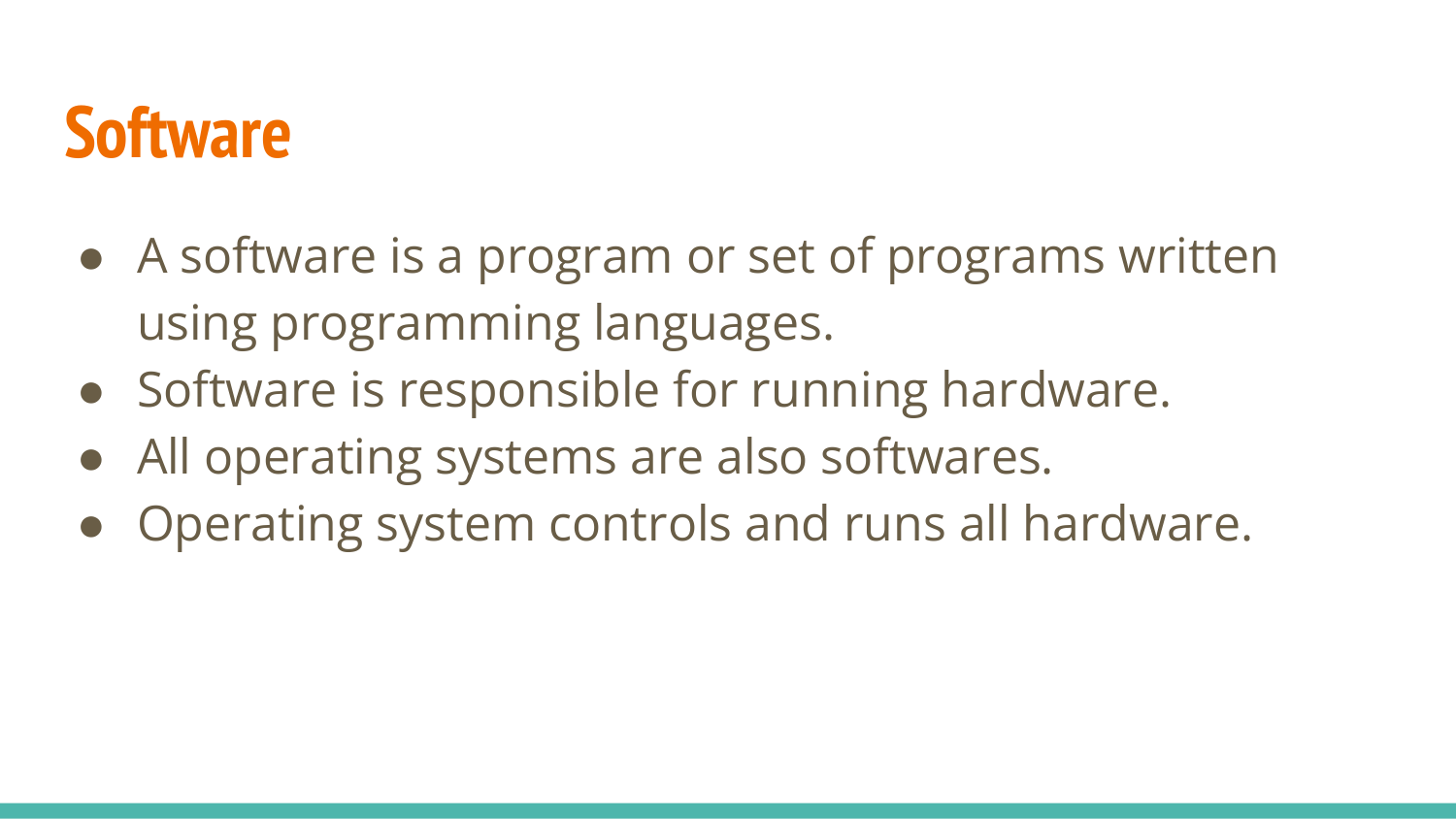

# Software
A software is a program or set of programs written using programming languages.
Software is responsible for running hardware.
All operating systems are also softwares.
Operating system controls and runs all hardware.